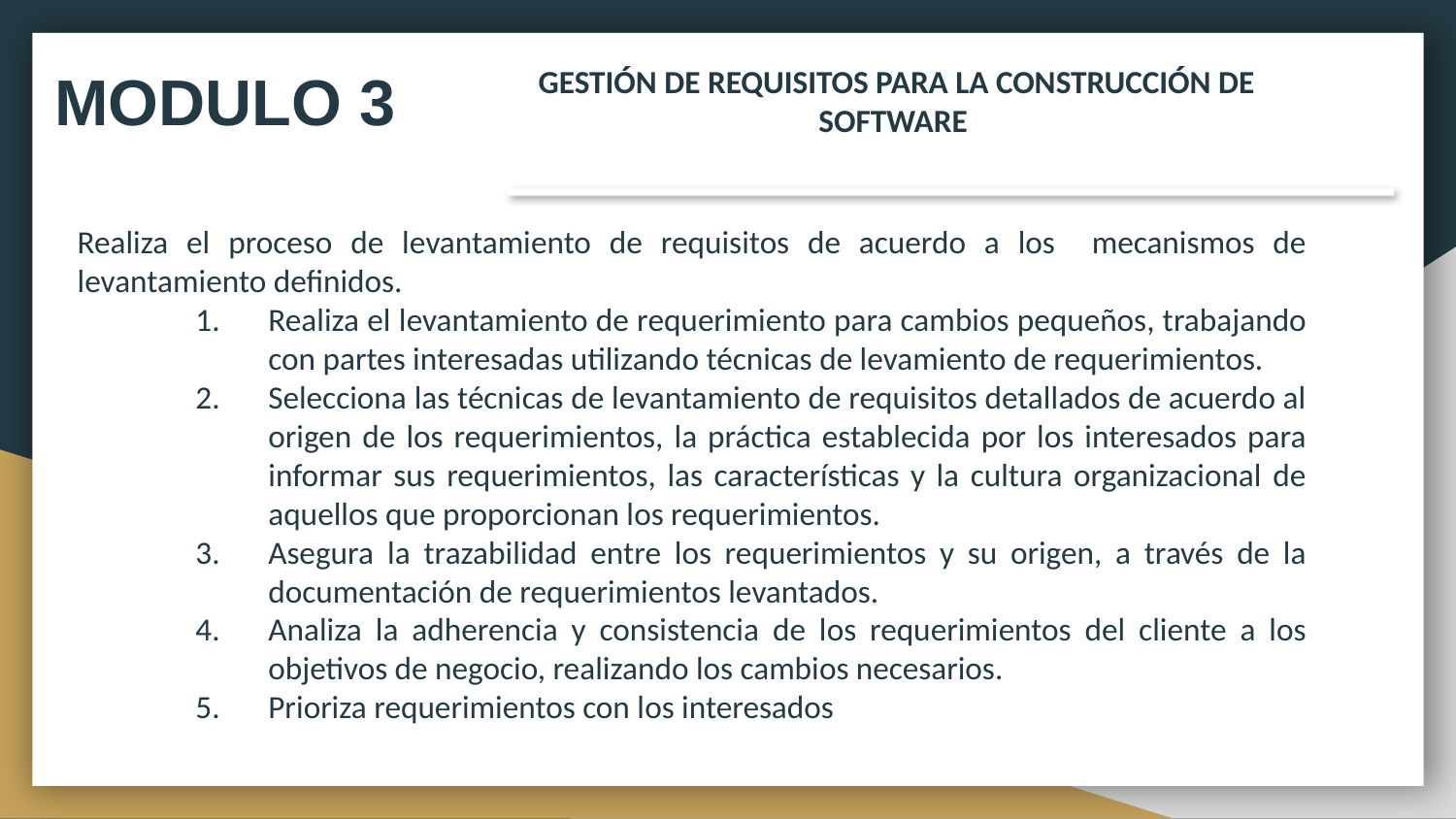

MODULO 3
GESTIÓN DE REQUISITOS PARA LA CONSTRUCCIÓN DE SOFTWARE

Realiza el proceso de levantamiento de requisitos de acuerdo a los  mecanismos de levantamiento definidos.
Realiza el levantamiento de requerimiento para cambios pequeños, trabajando con partes interesadas utilizando técnicas de levamiento de requerimientos.
Selecciona las técnicas de levantamiento de requisitos detallados de acuerdo al origen de los requerimientos, la práctica establecida por los interesados para informar sus requerimientos, las características y la cultura organizacional de aquellos que proporcionan los requerimientos.
Asegura la trazabilidad entre los requerimientos y su origen, a través de la documentación de requerimientos levantados.
Analiza la adherencia y consistencia de los requerimientos del cliente a los objetivos de negocio, realizando los cambios necesarios.
Prioriza requerimientos con los interesados